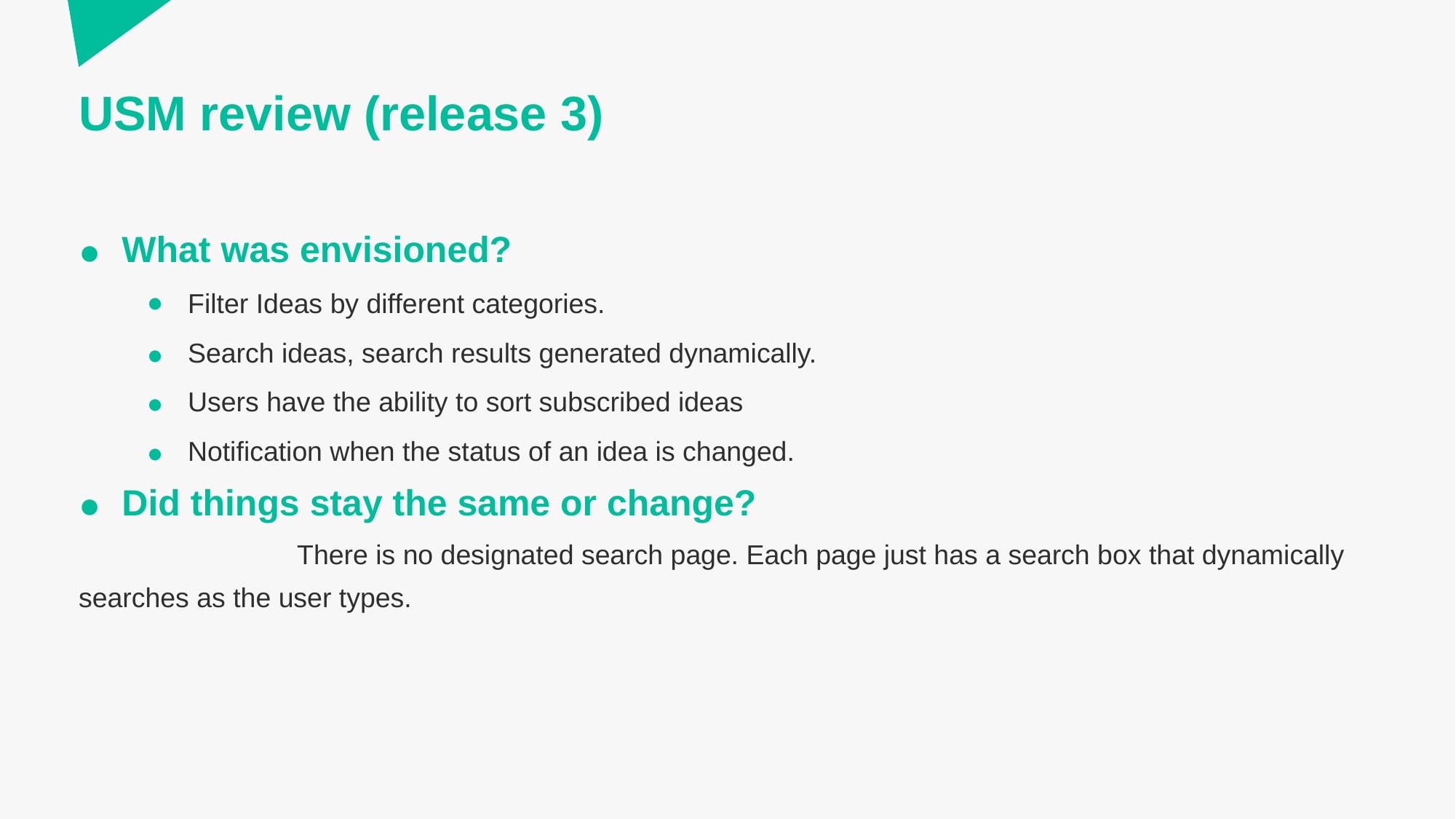

# USM review (release 3)

What was envisioned?
Filter Ideas by different categories.
Search ideas, search results generated dynamically.
Users have the ability to sort subscribed ideas
Notification when the status of an idea is changed.
Did things stay the same or change?
		There is no designated search page. Each page just has a search box that dynamically searches as the user types.